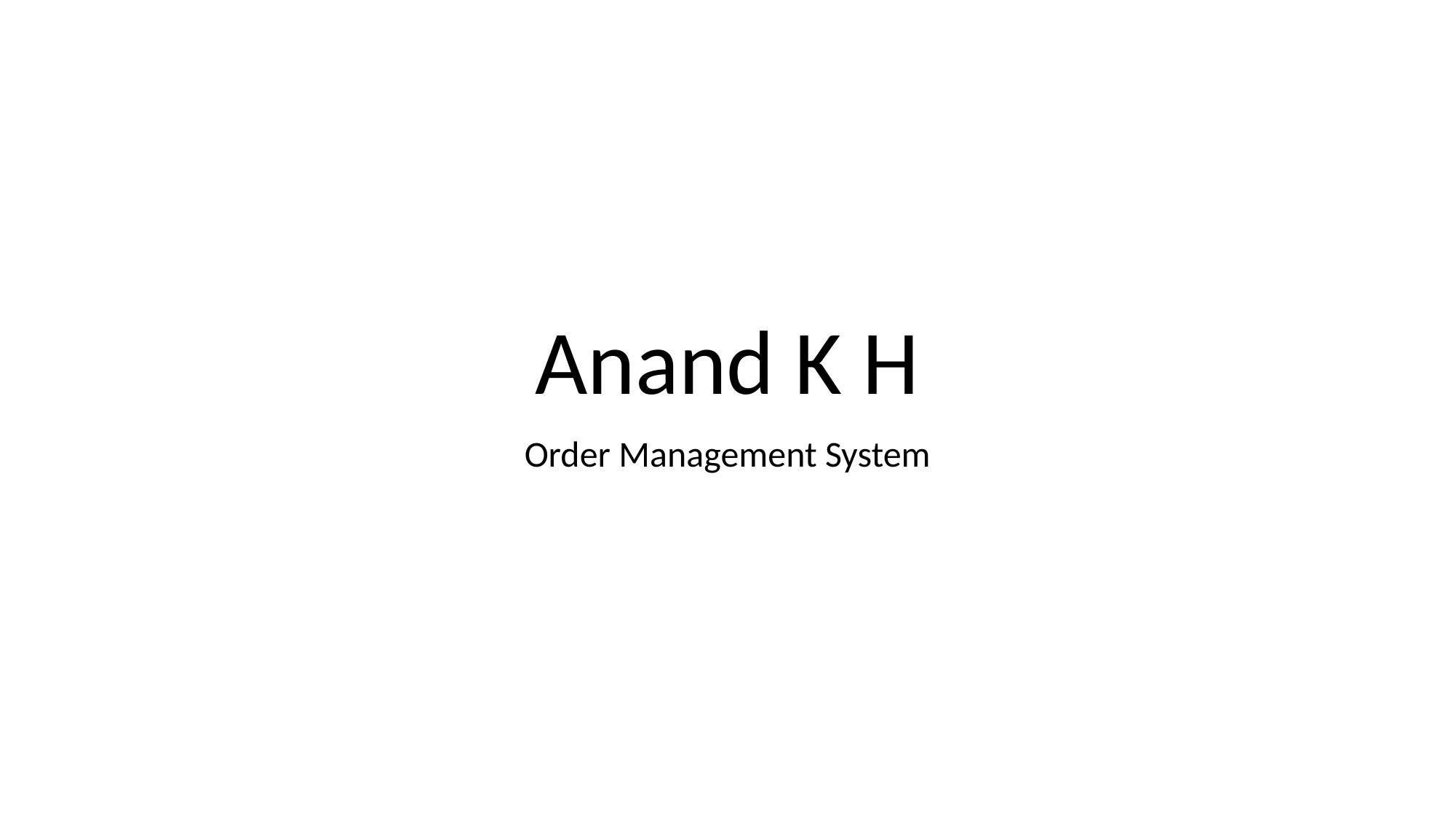

# Anand K H
Order Management System